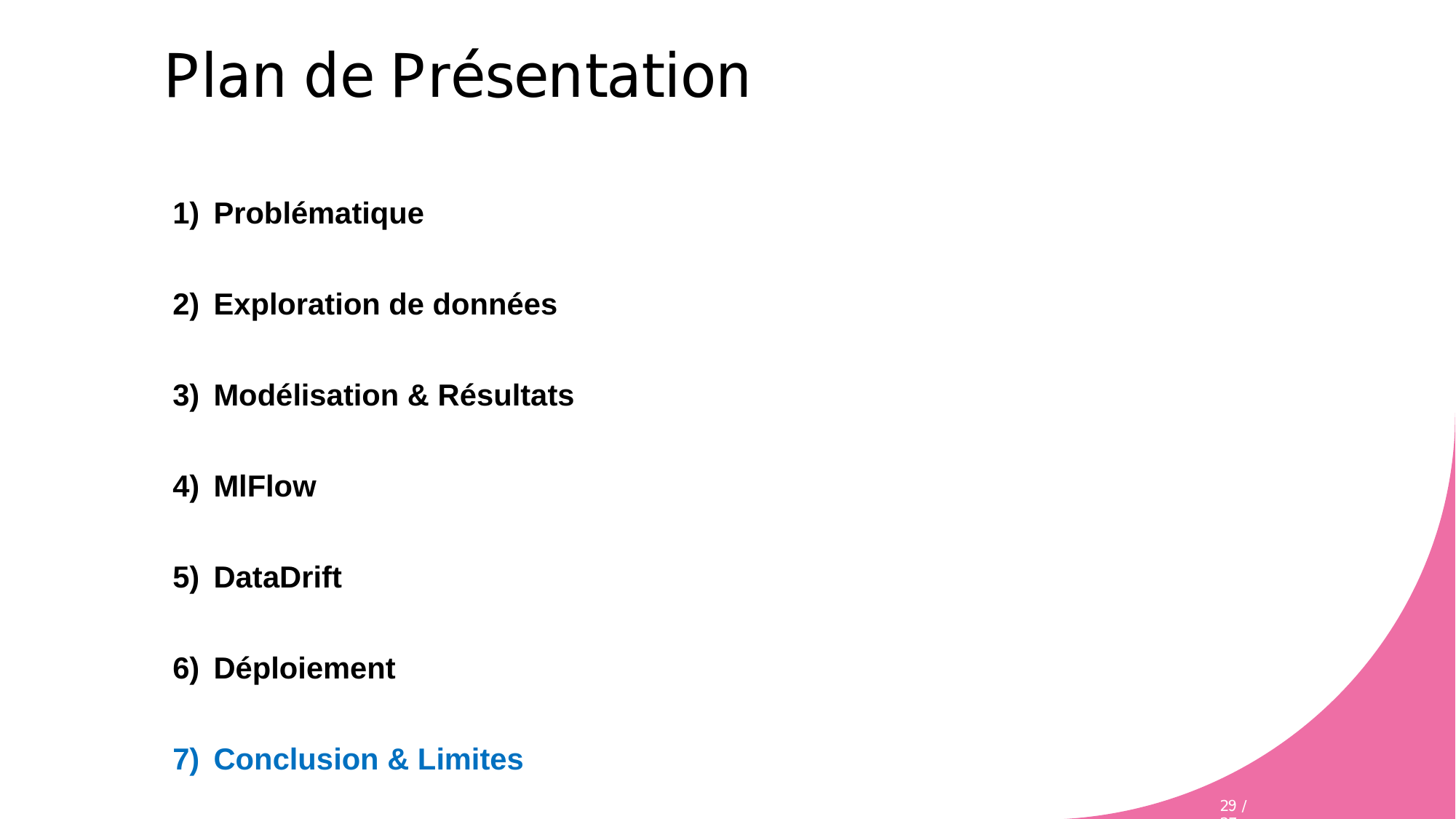

Plan de Présentation

Problématique
Exploration de données
Modélisation & Résultats
MlFlow
DataDrift
Déploiement
Conclusion & Limites
Bourama FANE
18 D´ecembre 2023
29 / 27